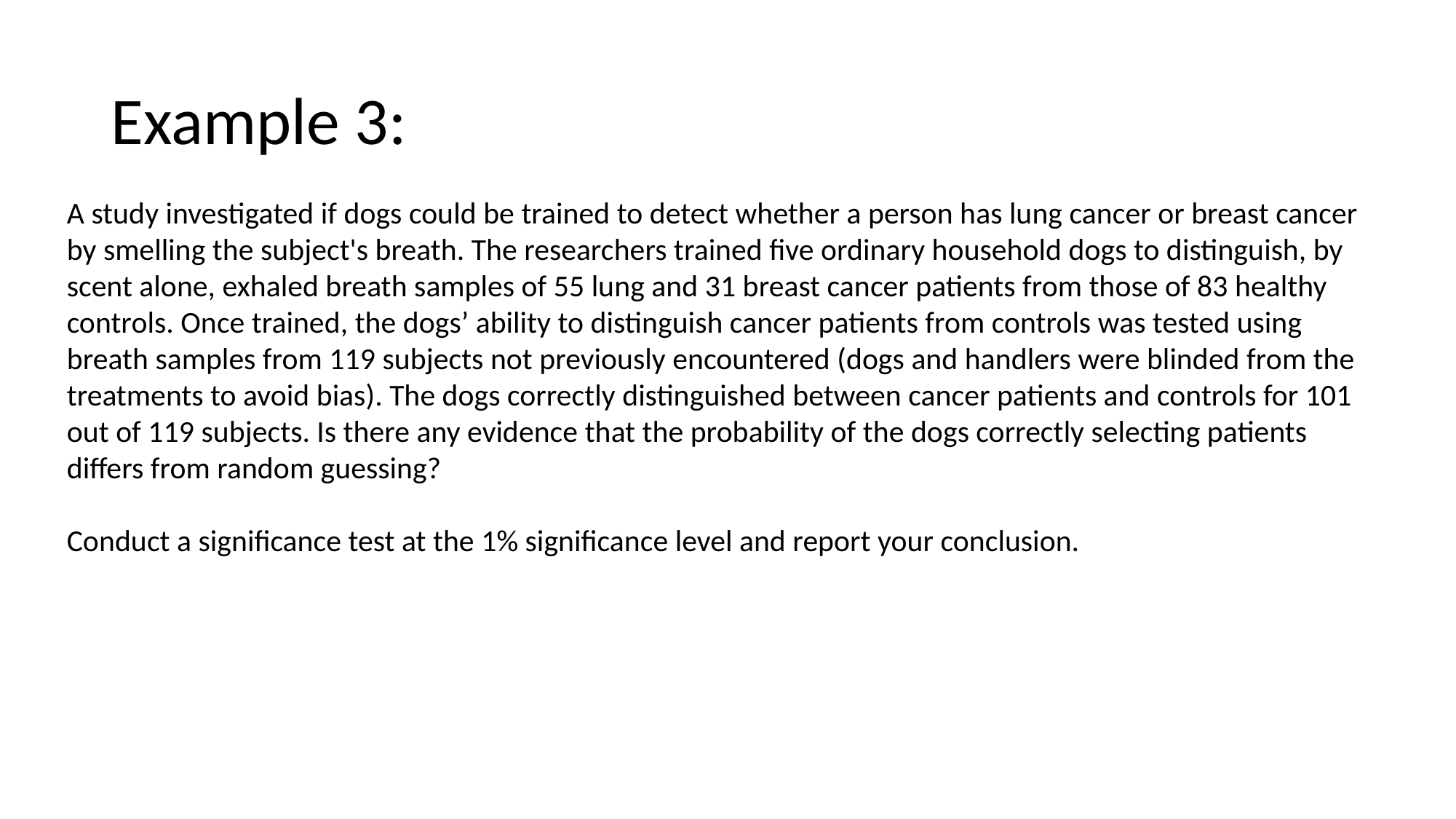

# Example 3:
A study investigated if dogs could be trained to detect whether a person has lung cancer or breast cancer by smelling the subject's breath. The researchers trained five ordinary household dogs to distinguish, by scent alone, exhaled breath samples of 55 lung and 31 breast cancer patients from those of 83 healthy controls. Once trained, the dogs’ ability to distinguish cancer patients from controls was tested using breath samples from 119 subjects not previously encountered (dogs and handlers were blinded from the treatments to avoid bias). The dogs correctly distinguished between cancer patients and controls for 101 out of 119 subjects. Is there any evidence that the probability of the dogs correctly selecting patients differs from random guessing?

Conduct a significance test at the 1% significance level and report your conclusion.